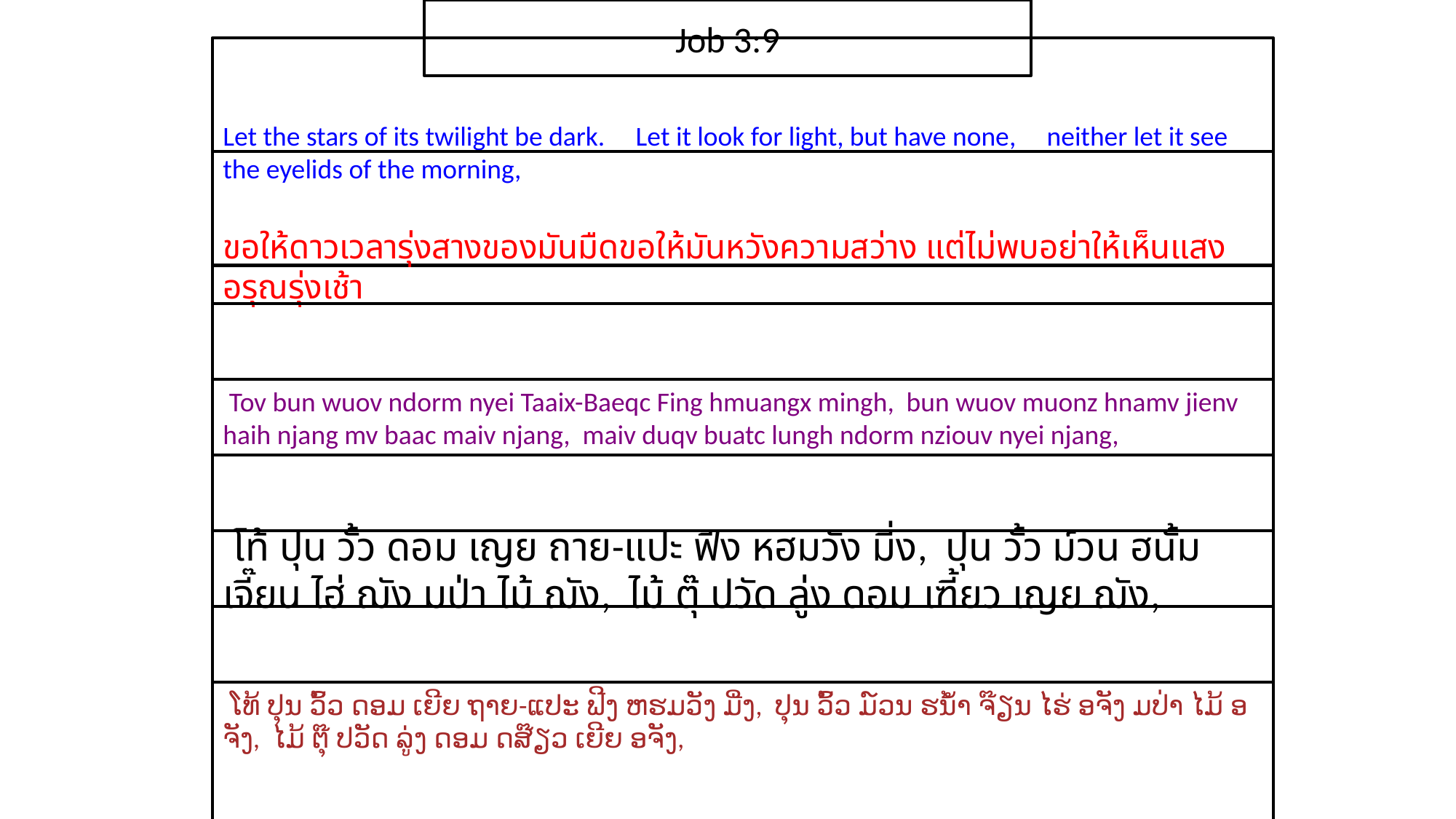

Job 3:9
Let the stars of its twilight be dark.     Let it look for light, but have none,     neither let it see the eyelids of the morning,
ขอ​ให้​ดาว​เวลา​รุ่ง​สาง​ของ​มัน​มืดขอ​ให้​มัน​หวัง​ความ​สว่าง แต่​ไม่​พบอย่า​ให้​เห็น​แสง​อรุณ​รุ่ง​เช้า
 Tov bun wuov ndorm nyei Taaix-Baeqc Fing hmuangx mingh,  bun wuov muonz hnamv jienv haih njang mv baac maiv njang,  maiv duqv buatc lungh ndorm nziouv nyei njang,
 โท้ ปุน วั้ว ดอม เญย ถาย-แปะ ฟีง หฮมวัง มี่ง,  ปุน วั้ว ม์วน ฮนั้ม เจี๊ยน ไฮ่ ฌัง มป่า ไม้ ฌัง,  ไม้ ตุ๊ ปวัด ลู่ง ดอม เฑี้ยว เญย ฌัง,
 ໂທ້ ປຸນ ວົ້ວ ດອມ ເຍີຍ ຖາຍ-ແປະ ຟີງ ຫຮມວັງ ມີ່ງ,  ປຸນ ວົ້ວ ມ໌ວນ ຮນ້ຳ ຈ໊ຽນ ໄຮ່ ອຈັງ ມປ່າ ໄມ້ ອຈັງ,  ໄມ້ ຕຸ໊ ປວັດ ລູ່ງ ດອມ ດສ໊ຽວ ເຍີຍ ອຈັງ,